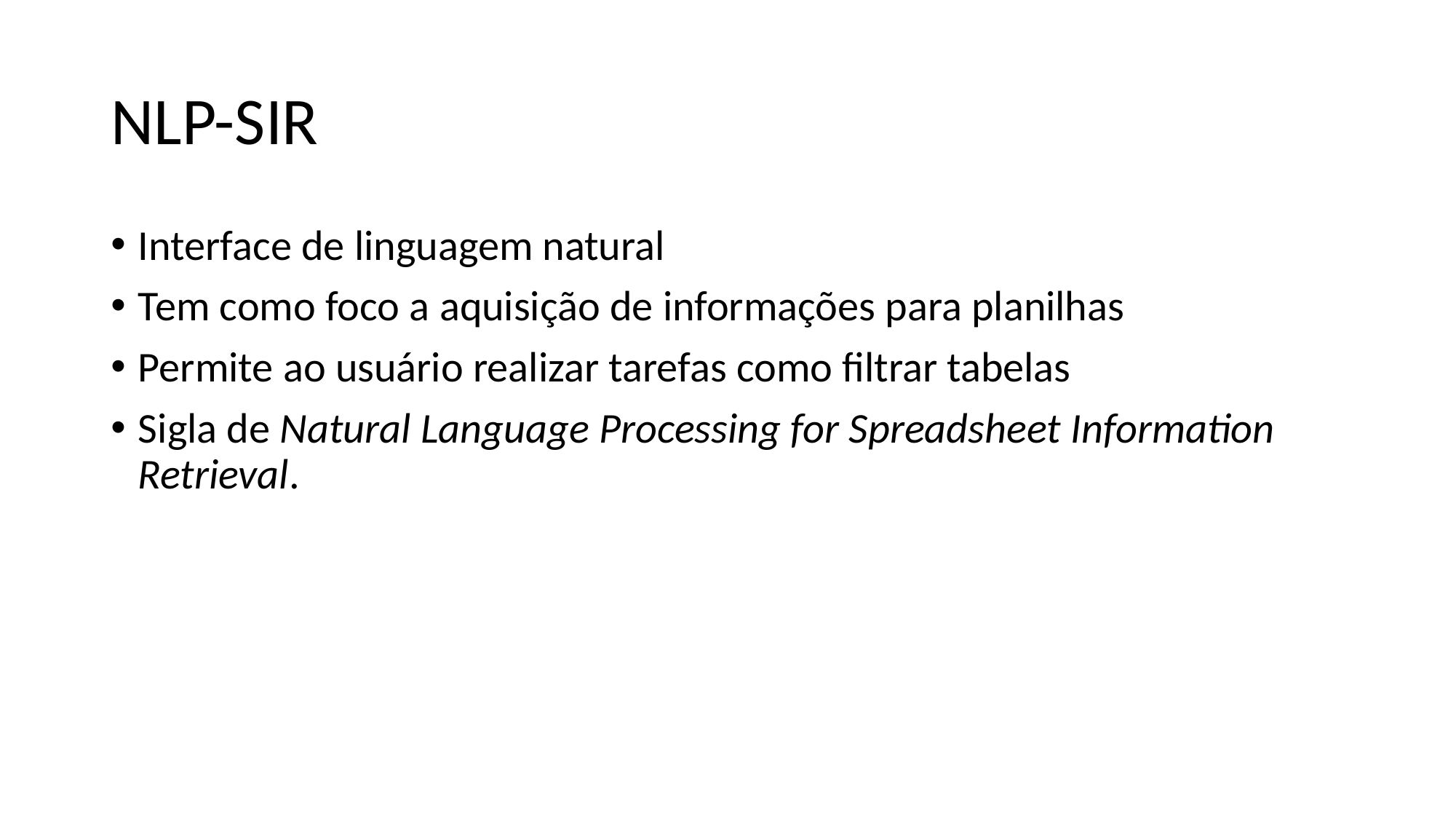

# NLP-SIR
Interface de linguagem natural
Tem como foco a aquisição de informações para planilhas
Permite ao usuário realizar tarefas como filtrar tabelas
Sigla de Natural Language Processing for Spreadsheet Information Retrieval.